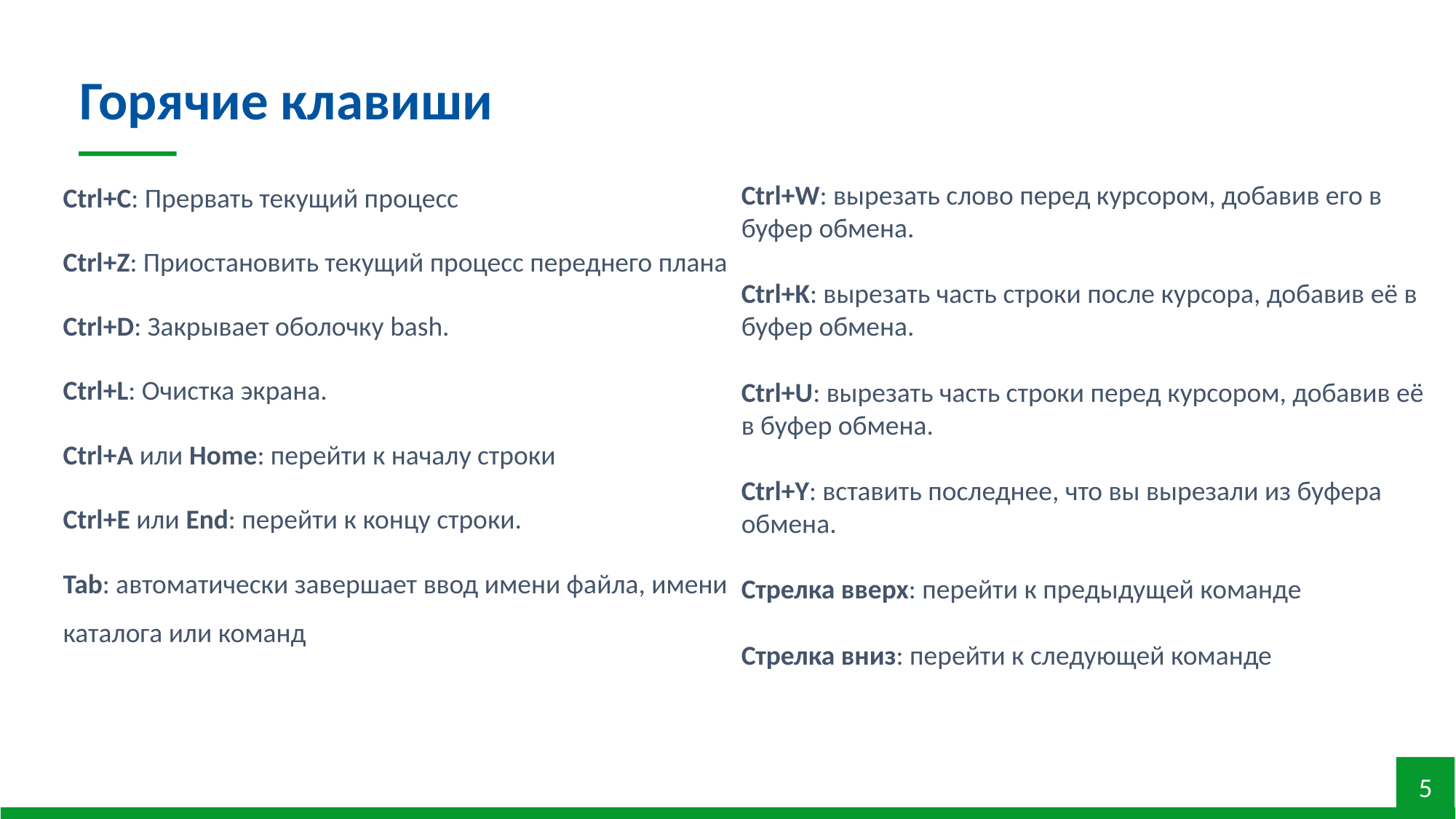

Горячие клавиши
Ctrl+C: Прервать текущий процесс
Ctrl+Z: Приостановить текущий процесс переднего плана
Ctrl+D: Закрывает оболочку bash.
Ctrl+L: Очистка экрана.
Ctrl+A или Home: перейти к началу строки
Ctrl+E или End: перейти к концу строки.
Tab: автоматически завершает ввод имени файла, имени каталога или команд
Ctrl+W: вырезать слово перед курсором, добавив его в буфер обмена.
Ctrl+K: вырезать часть строки после курсора, добавив её в буфер обмена.
Ctrl+U: вырезать часть строки перед курсором, добавив её в буфер обмена.
Ctrl+Y: вставить последнее, что вы вырезали из буфера обмена.
Стрелка вверх: перейти к предыдущей команде
Стрелка вниз: перейти к следующей команде